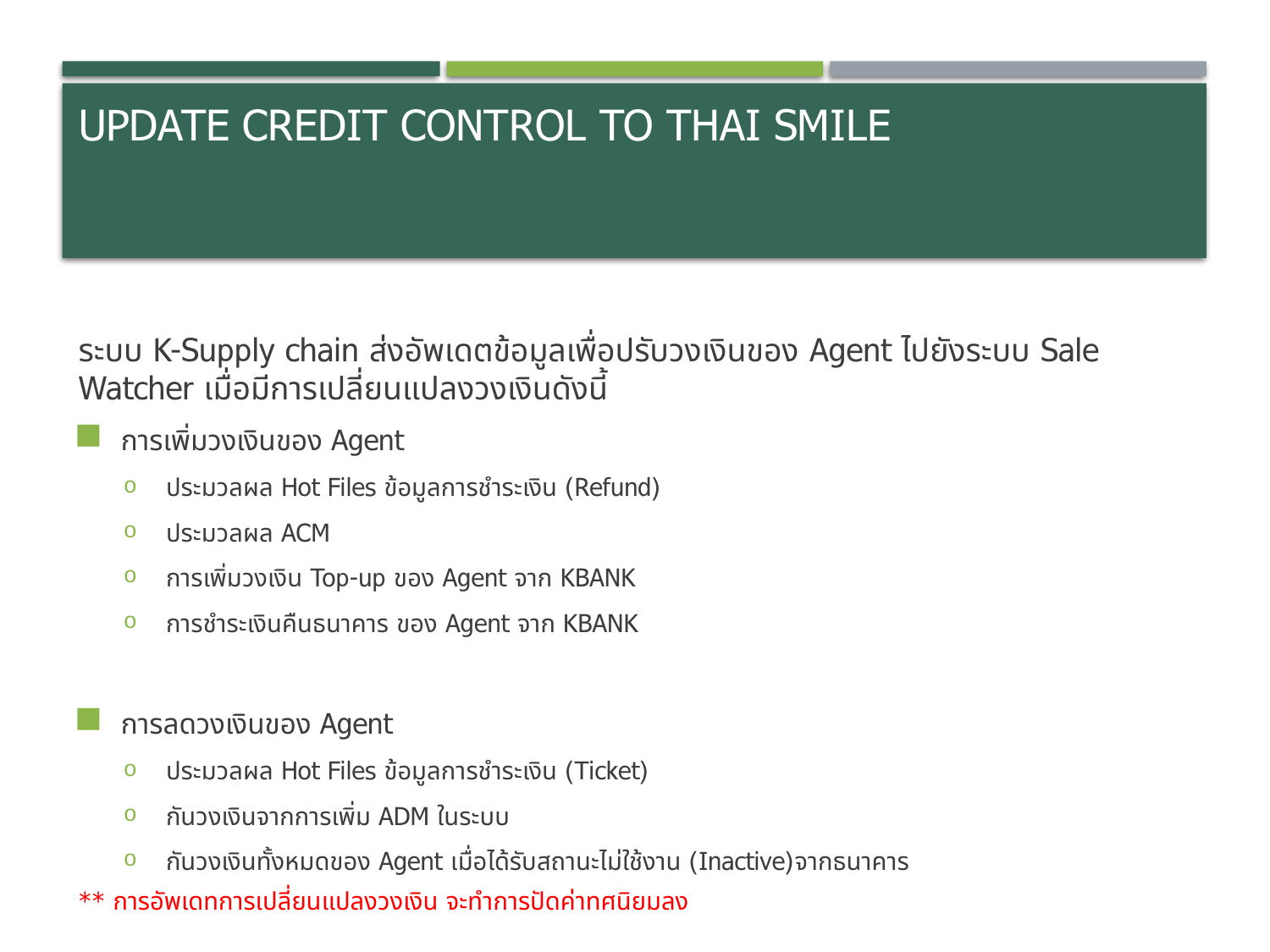

# Update credit control to Thai smile

ระบบ K-Supply chain ส่งอัพเดตข้อมูลเพื่อปรับวงเงินของ Agent ไปยังระบบ Sale Watcher เมื่อมีการเปลี่ยนแปลงวงเงินดังนี้
การเพิ่มวงเงินของ Agent
ประมวลผล Hot Files ข้อมูลการชำระเงิน (Refund)
ประมวลผล ACM
การเพิ่มวงเงิน Top-up ของ Agent จาก KBANK
การชำระเงินคืนธนาคาร ของ Agent จาก KBANK

การลดวงเงินของ Agent
ประมวลผล Hot Files ข้อมูลการชำระเงิน (Ticket)
กันวงเงินจากการเพิ่ม ADM ในระบบ
กันวงเงินทั้งหมดของ Agent เมื่อได้รับสถานะไม่ใช้งาน (Inactive)จากธนาคาร

** การอัพเดทการเปลี่ยนแปลงวงเงิน จะทำการปัดค่าทศนิยมลง